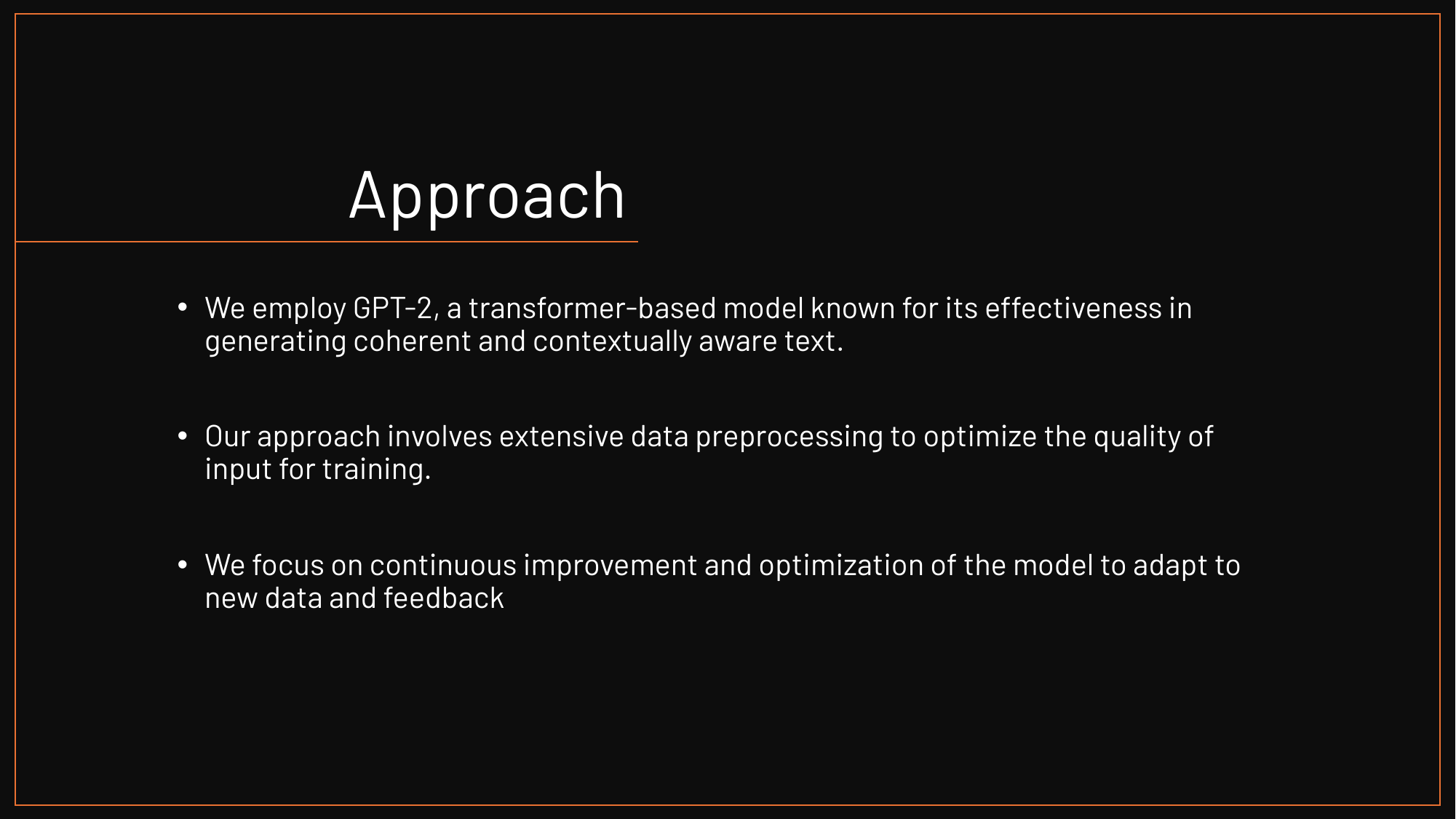

# Approach
We employ GPT-2, a transformer-based model known for its effectiveness in generating coherent and contextually aware text.

Our approach involves extensive data preprocessing to optimize the quality of input for training.

We focus on continuous improvement and optimization of the model to adapt to new data and feedback